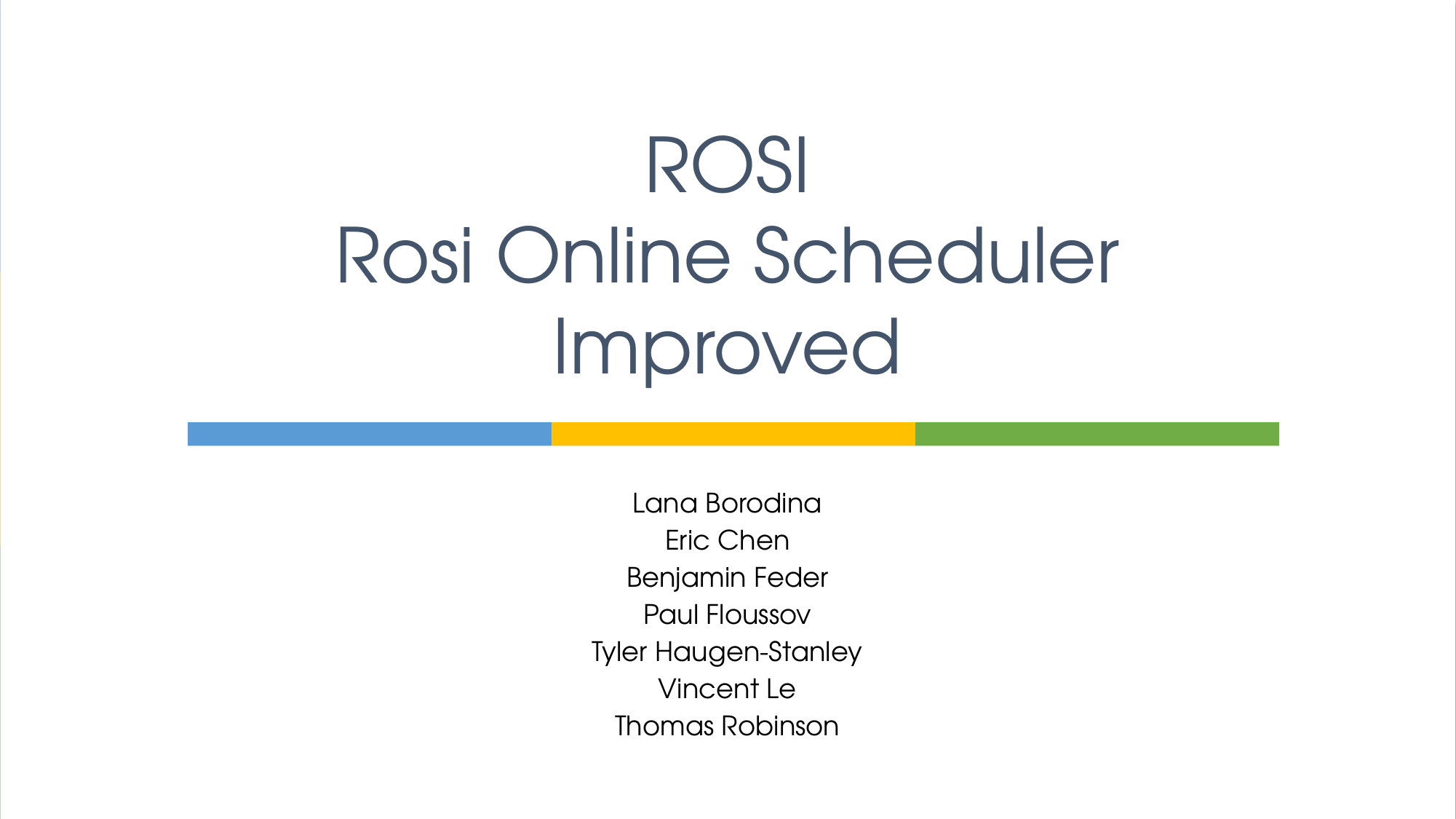

# ROSI Rosi Online Scheduler Improved
Lana Borodina
Eric Chen
Benjamin Feder
Paul Floussov
Tyler Haugen-Stanley
Vincent Le
Thomas Robinson